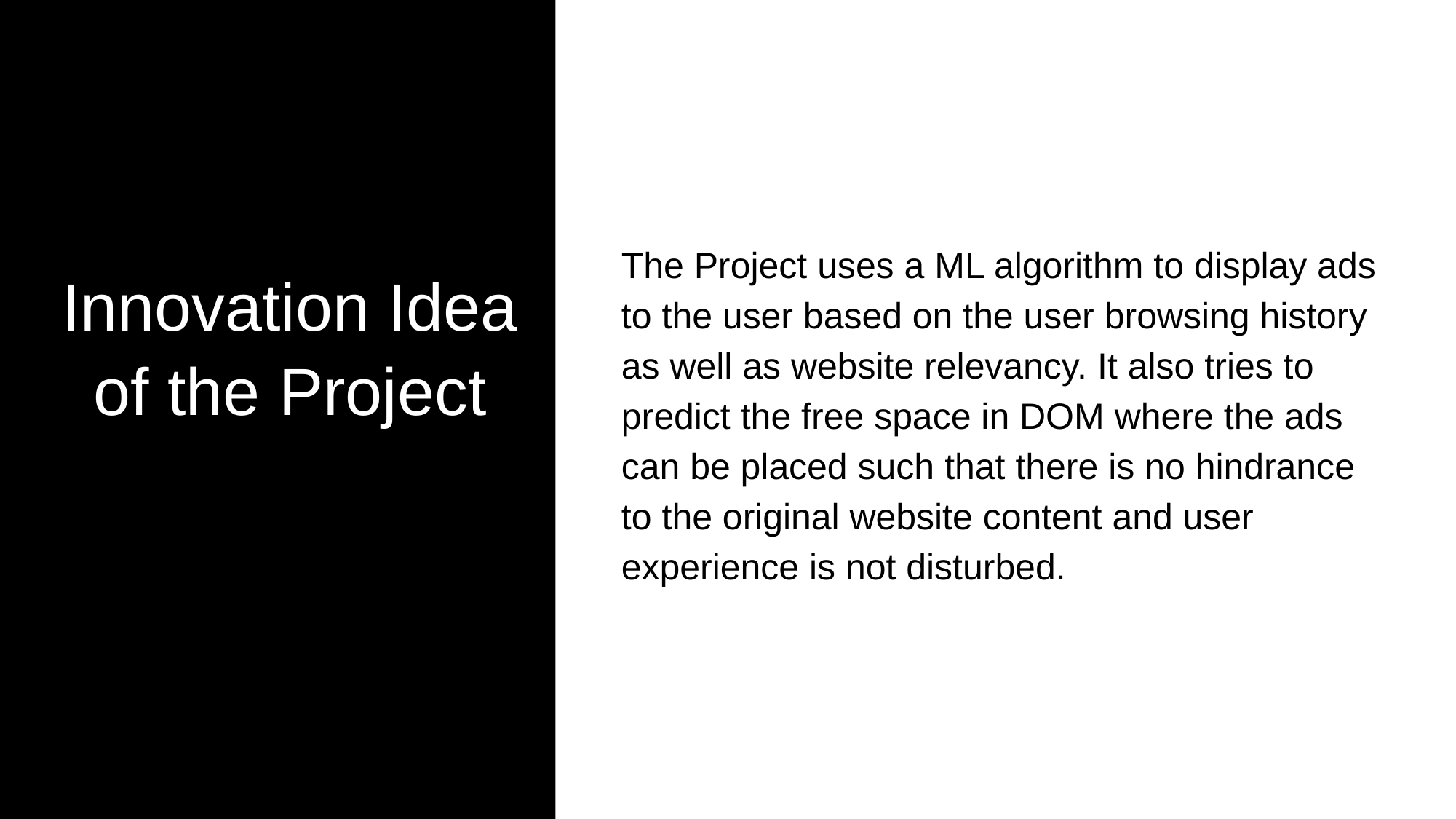

The Project uses a ML algorithm to display ads to the user based on the user browsing history as well as website relevancy. It also tries to predict the free space in DOM where the ads can be placed such that there is no hindrance to the original website content and user experience is not disturbed.
# Digital advertising is data-driven strategy for target audience. But the user experience can be displeasurable at times.
Search engines store users browsing data on the cloud. This data is then used to target ads to the users.
Innovation Idea of the Project

We aim to improve this approach by filtering relevancy based on the users history as well as the current browsing relevancy.
This will not only make good user experience, but also provide good targeted audience to the advertising company